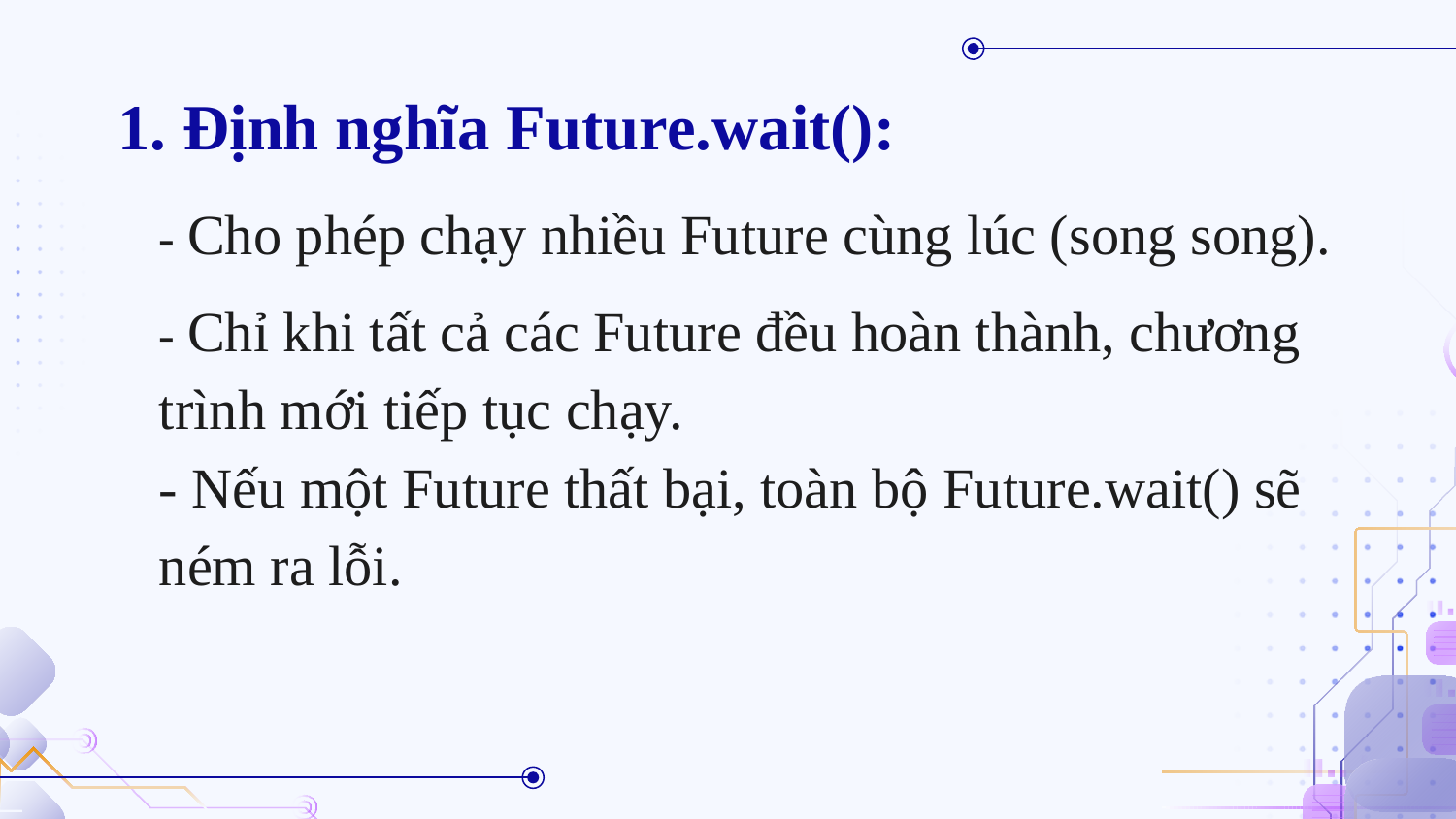

# 1. Định nghĩa Future.wait():
- Cho phép chạy nhiều Future cùng lúc (song song).
- Chỉ khi tất cả các Future đều hoàn thành, chương trình mới tiếp tục chạy.
- Nếu một Future thất bại, toàn bộ Future.wait() sẽ ném ra lỗi.